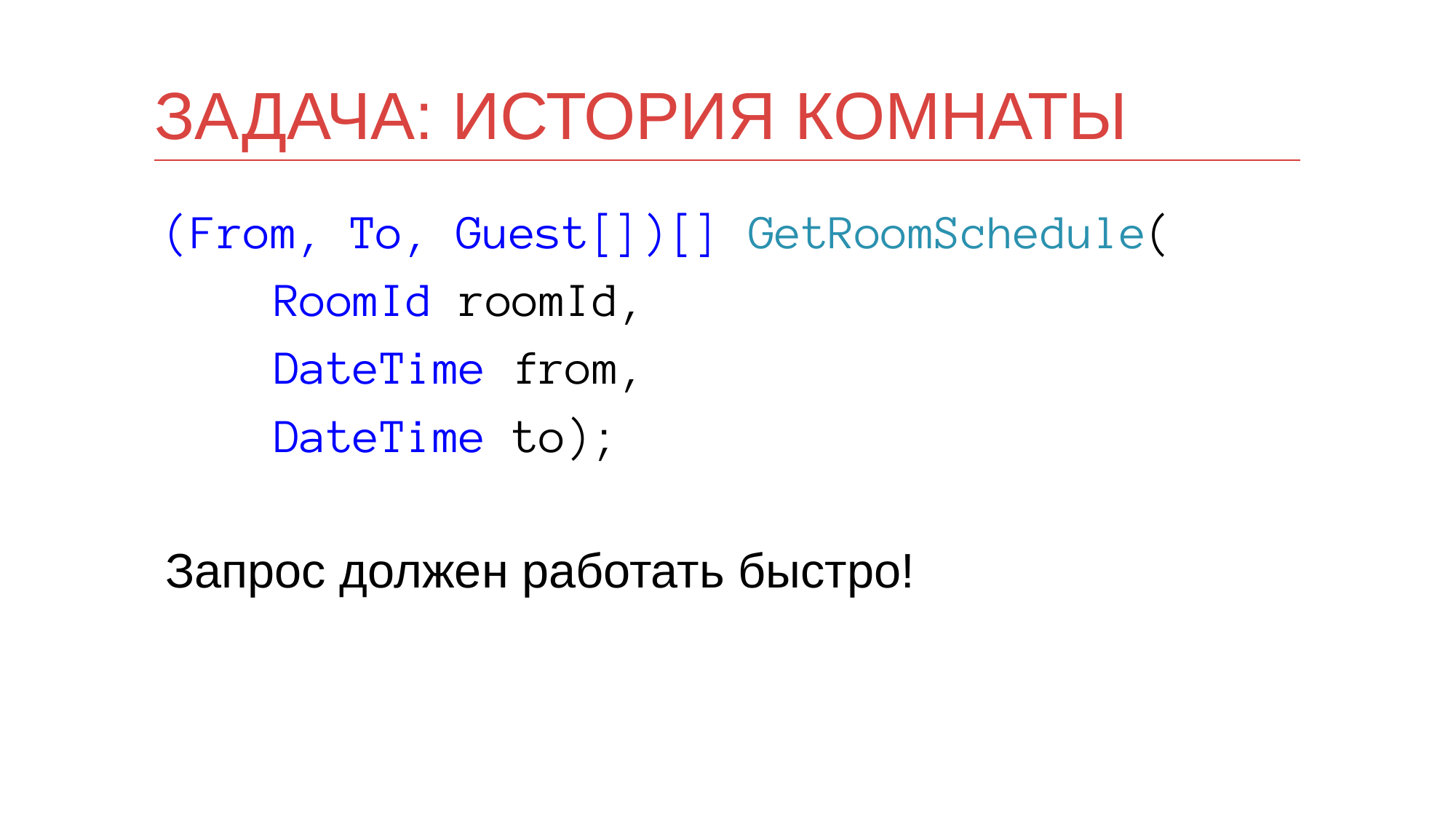

# Задача: История комнаты
(From, To, Guest[])[] GetRoomSchedule(
	RoomId roomId,
	DateTime from,
	DateTime to);

Запрос должен работать быстро!